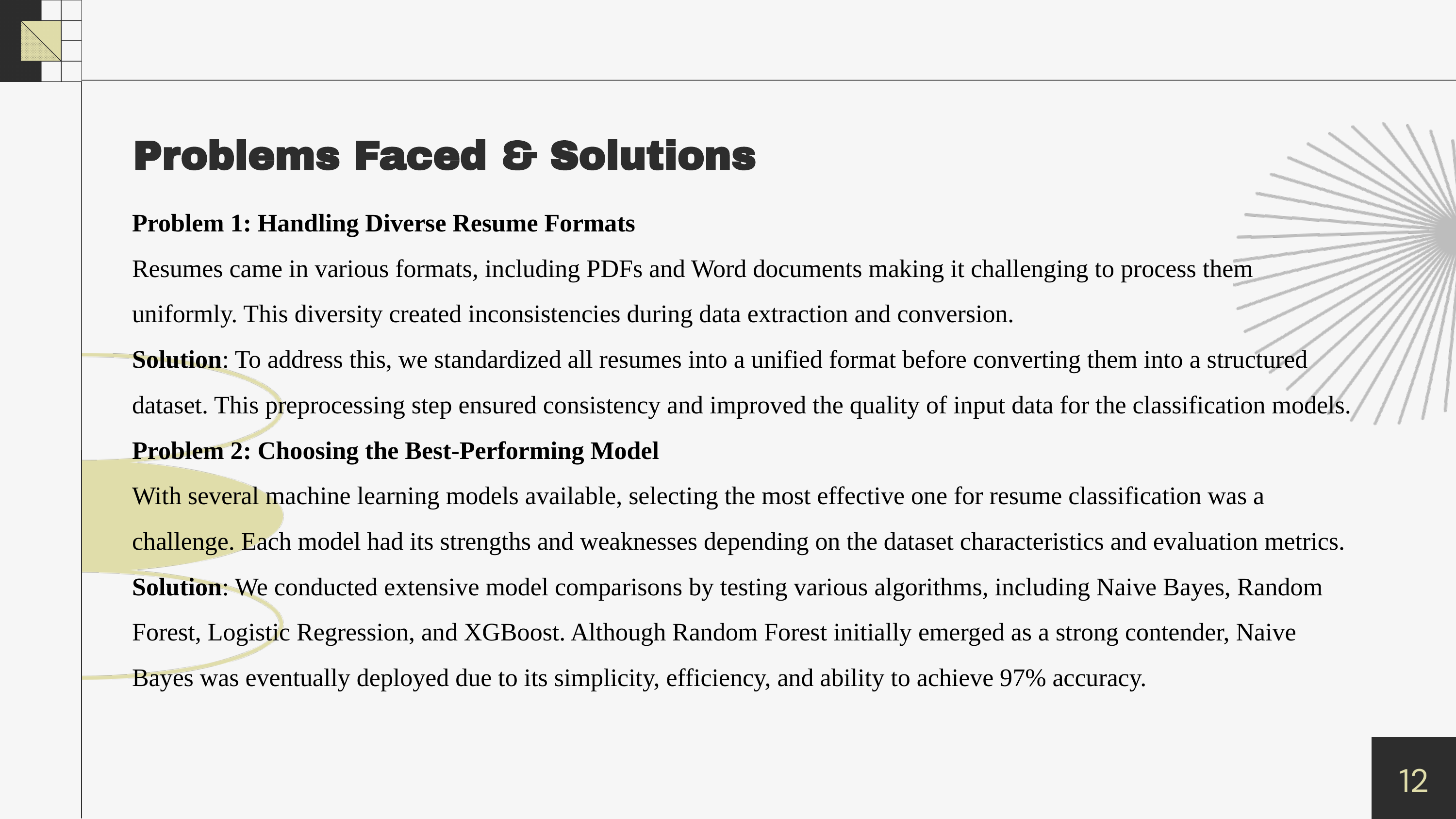

Problems Faced & Solutions

Problem 1: Handling Diverse Resume Formats
Resumes came in various formats, including PDFs and Word documents making it challenging to process them uniformly. This diversity created inconsistencies during data extraction and conversion.
Solution: To address this, we standardized all resumes into a unified format before converting them into a structured dataset. This preprocessing step ensured consistency and improved the quality of input data for the classification models.
Problem 2: Choosing the Best-Performing Model
With several machine learning models available, selecting the most effective one for resume classification was a challenge. Each model had its strengths and weaknesses depending on the dataset characteristics and evaluation metrics.
Solution: We conducted extensive model comparisons by testing various algorithms, including Naive Bayes, Random Forest, Logistic Regression, and XGBoost. Although Random Forest initially emerged as a strong contender, Naive Bayes was eventually deployed due to its simplicity, efficiency, and ability to achieve 97% accuracy.

12